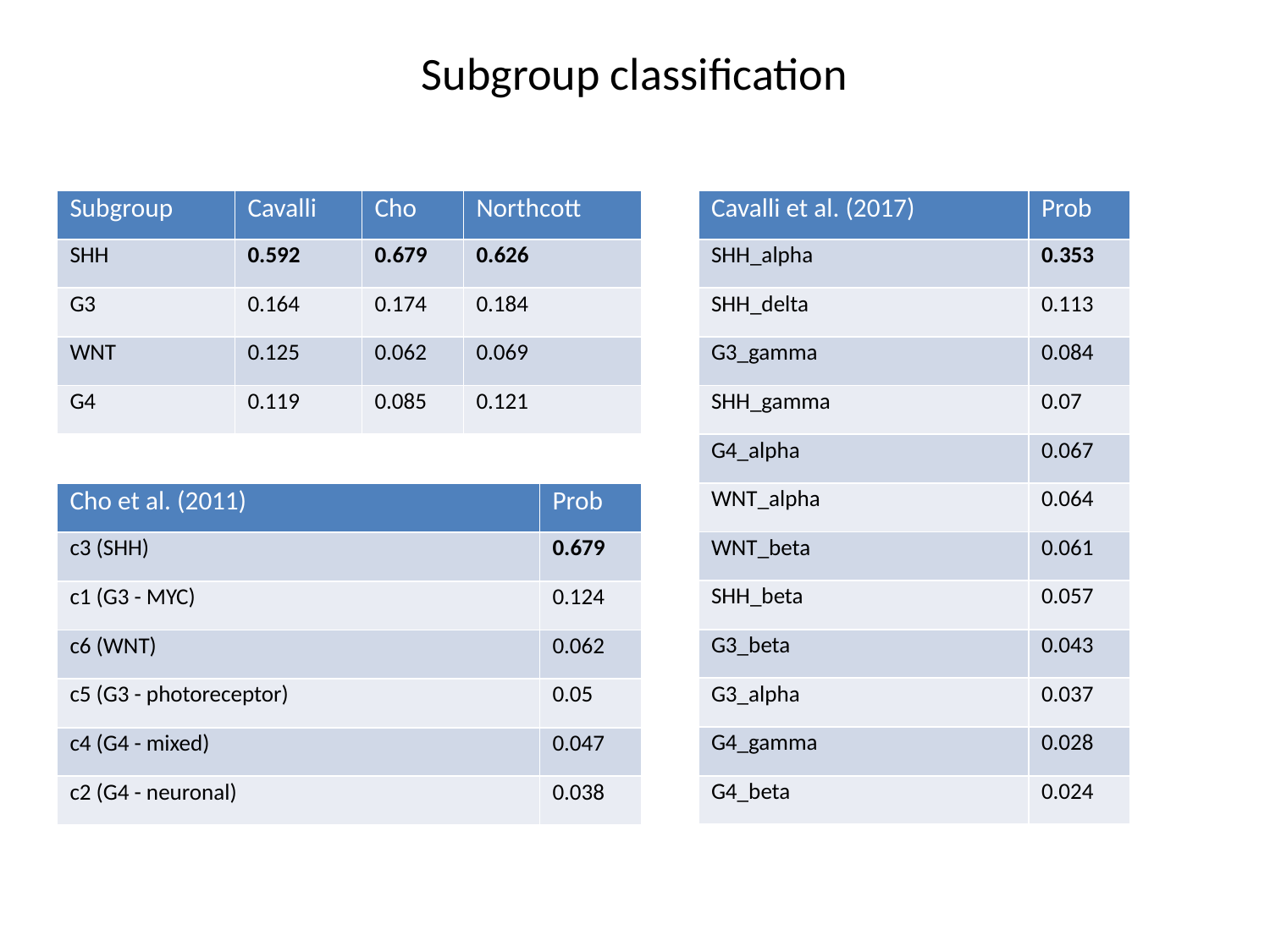

Subgroup classification
| Subgroup | Cavalli | Cho | Northcott |
| --- | --- | --- | --- |
| SHH | 0.592 | 0.679 | 0.626 |
| G3 | 0.164 | 0.174 | 0.184 |
| WNT | 0.125 | 0.062 | 0.069 |
| G4 | 0.119 | 0.085 | 0.121 |
| Cavalli et al. (2017) | Prob |
| --- | --- |
| SHH\_alpha | 0.353 |
| SHH\_delta | 0.113 |
| G3\_gamma | 0.084 |
| SHH\_gamma | 0.07 |
| G4\_alpha | 0.067 |
| WNT\_alpha | 0.064 |
| WNT\_beta | 0.061 |
| SHH\_beta | 0.057 |
| G3\_beta | 0.043 |
| G3\_alpha | 0.037 |
| G4\_gamma | 0.028 |
| G4\_beta | 0.024 |
| Cho et al. (2011) | Prob |
| --- | --- |
| c3 (SHH) | 0.679 |
| c1 (G3 - MYC) | 0.124 |
| c6 (WNT) | 0.062 |
| c5 (G3 - photoreceptor) | 0.05 |
| c4 (G4 - mixed) | 0.047 |
| c2 (G4 - neuronal) | 0.038 |